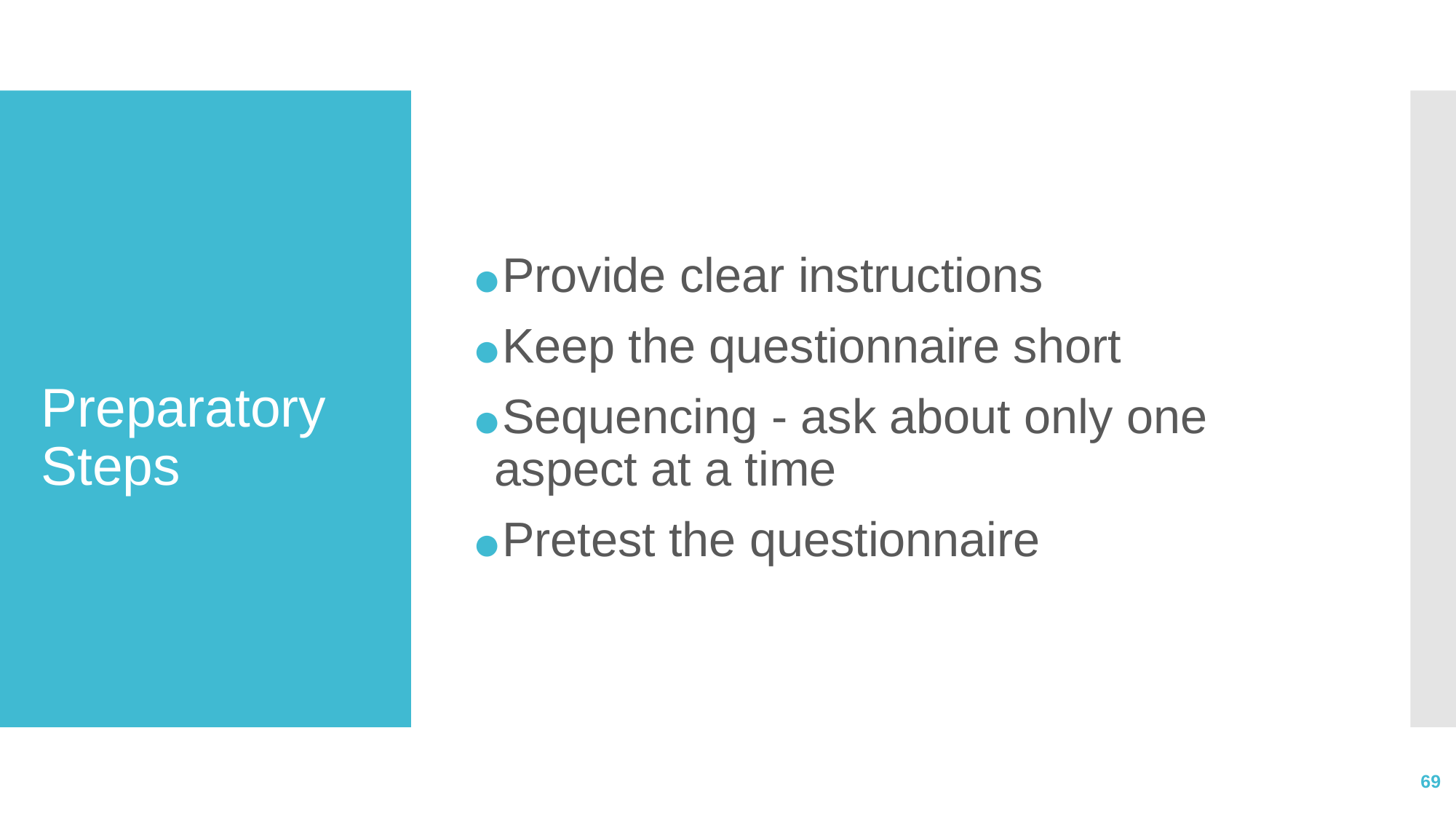

Provide clear instructions
Keep the questionnaire short
Sequencing - ask about only one aspect at a time
Pretest the questionnaire
# Preparatory Steps
69